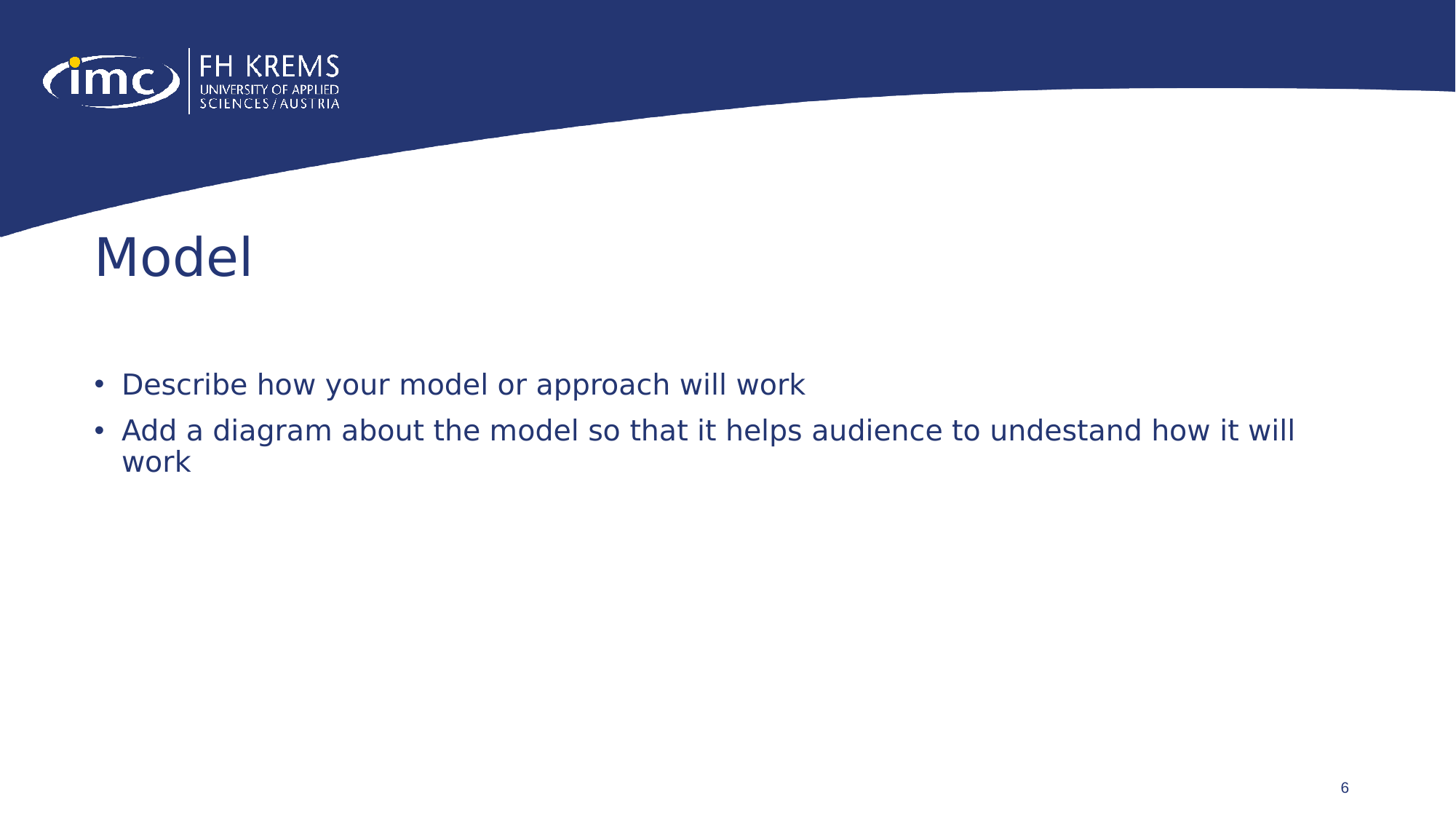

# Model

Describe how your model or approach will work
Add a diagram about the model so that it helps audience to undestand how it will work